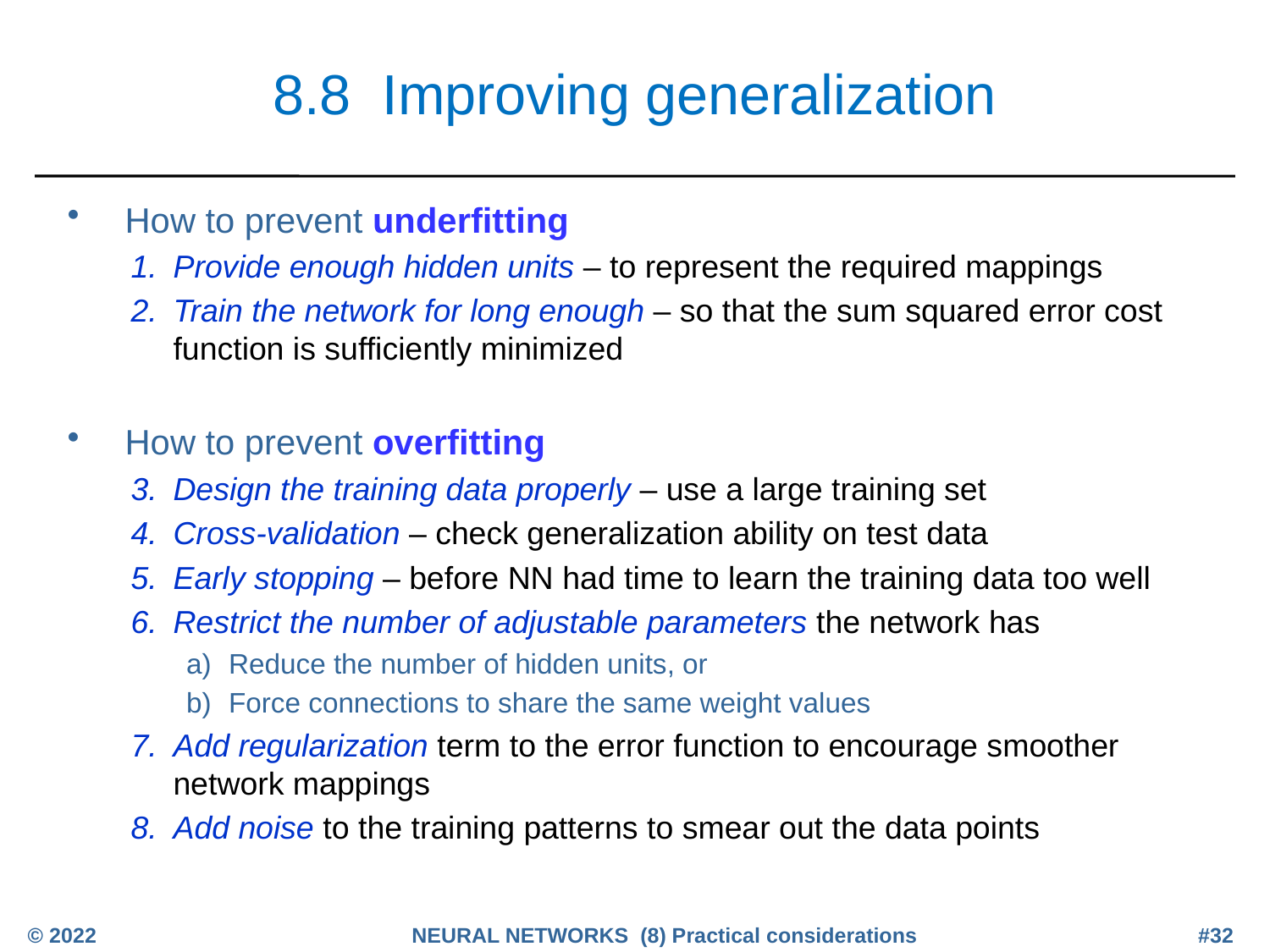

# 8.8  Improving generalization

 How to prevent underfitting
Provide enough hidden units – to represent the required mappings
Train the network for long enough – so that the sum squared error cost function is sufficiently minimized

 How to prevent overfitting
Design the training data properly – use a large training set
Cross-validation – check generalization ability on test data
Early stopping – before NN had time to learn the training data too well
Restrict the number of adjustable parameters the network has
Reduce the number of hidden units, or
Force connections to share the same weight values
Add regularization term to the error function to encourage smoother network mappings
Add noise to the training patterns to smear out the data points
© 2022
NEURAL NETWORKS  (8) Practical considerations
#32